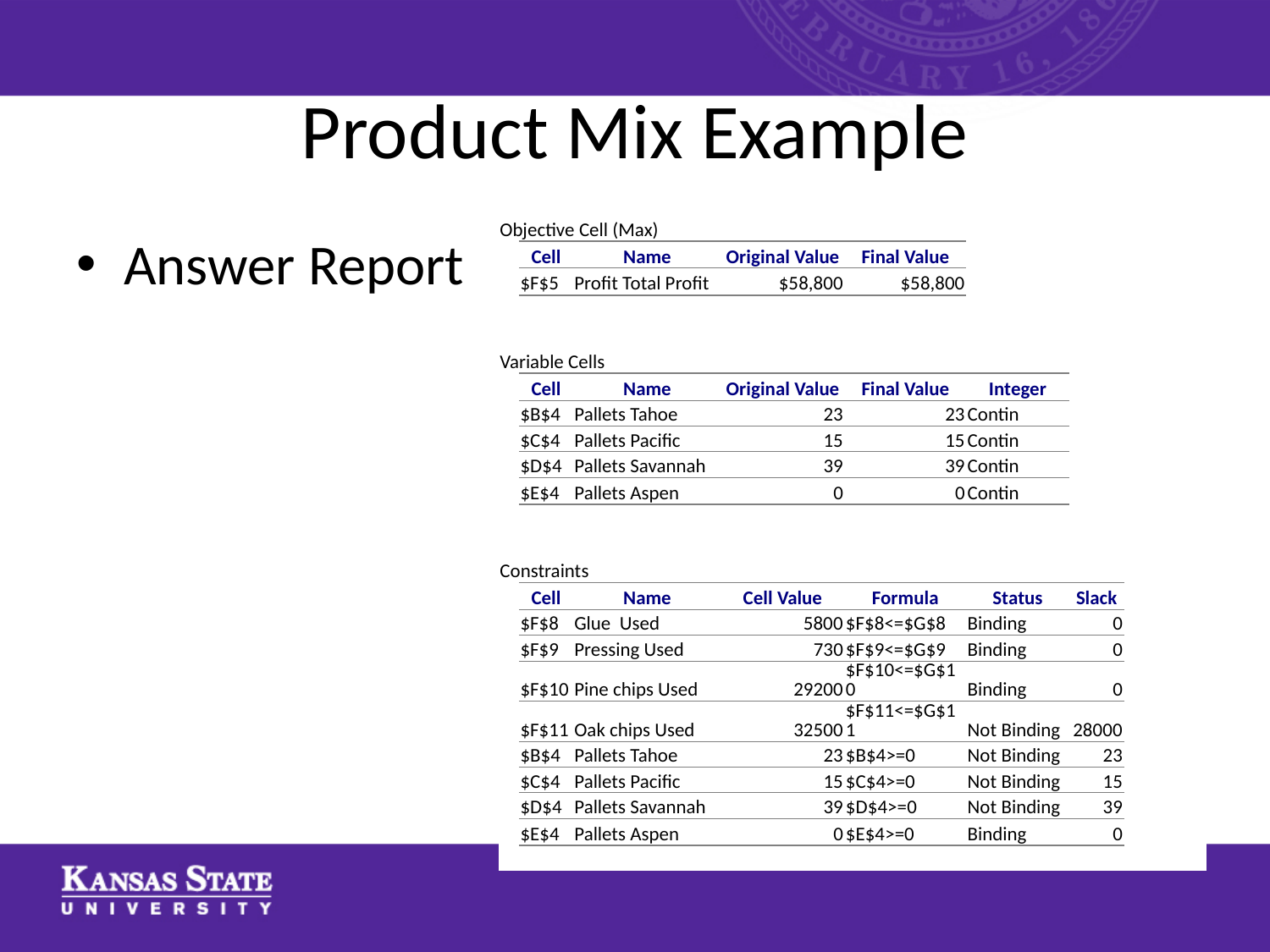

# Product Mix Example
| Objective Cell (Max) |  |  |  |  |  |  |  |
| --- | --- | --- | --- | --- | --- | --- | --- |
|  | Cell | Name | Original Value | Final Value |  |  |  |
|  | $F$5 | Profit Total Profit | $58,800 | $58,800 |  |  |  |
|  |  |  |  |  |  |  |  |
|  |  |  |  |  |  |  |  |
| Variable Cells |  |  |  |  |  |  |  |
|  | Cell | Name | Original Value | Final Value | Integer |  |  |
|  | $B$4 | Pallets Tahoe | 23 | 23 | Contin |  |  |
|  | $C$4 | Pallets Pacific | 15 | 15 | Contin |  |  |
|  | $D$4 | Pallets Savannah | 39 | 39 | Contin |  |  |
|  | $E$4 | Pallets Aspen | 0 | 0 | Contin |  |  |
|  |  |  |  |  |  |  |  |
|  |  |  |  |  |  |  |  |
| Constraints |  |  |  |  |  |  |  |
|  | Cell | Name | Cell Value | Formula | Status | Slack |  |
|  | $F$8 | Glue Used | 5800 | $F$8<=$G$8 | Binding | 0 |  |
|  | $F$9 | Pressing Used | 730 | $F$9<=$G$9 | Binding | 0 |  |
|  | $F$10 | Pine chips Used | 29200 | $F$10<=$G$10 | Binding | 0 |  |
|  | $F$11 | Oak chips Used | 32500 | $F$11<=$G$11 | Not Binding | 28000 |  |
|  | $B$4 | Pallets Tahoe | 23 | $B$4>=0 | Not Binding | 23 |  |
|  | $C$4 | Pallets Pacific | 15 | $C$4>=0 | Not Binding | 15 |  |
|  | $D$4 | Pallets Savannah | 39 | $D$4>=0 | Not Binding | 39 |  |
|  | $E$4 | Pallets Aspen | 0 | $E$4>=0 | Binding | 0 |  |
|  |  |  |  |  |  |  |  |
Answer Report